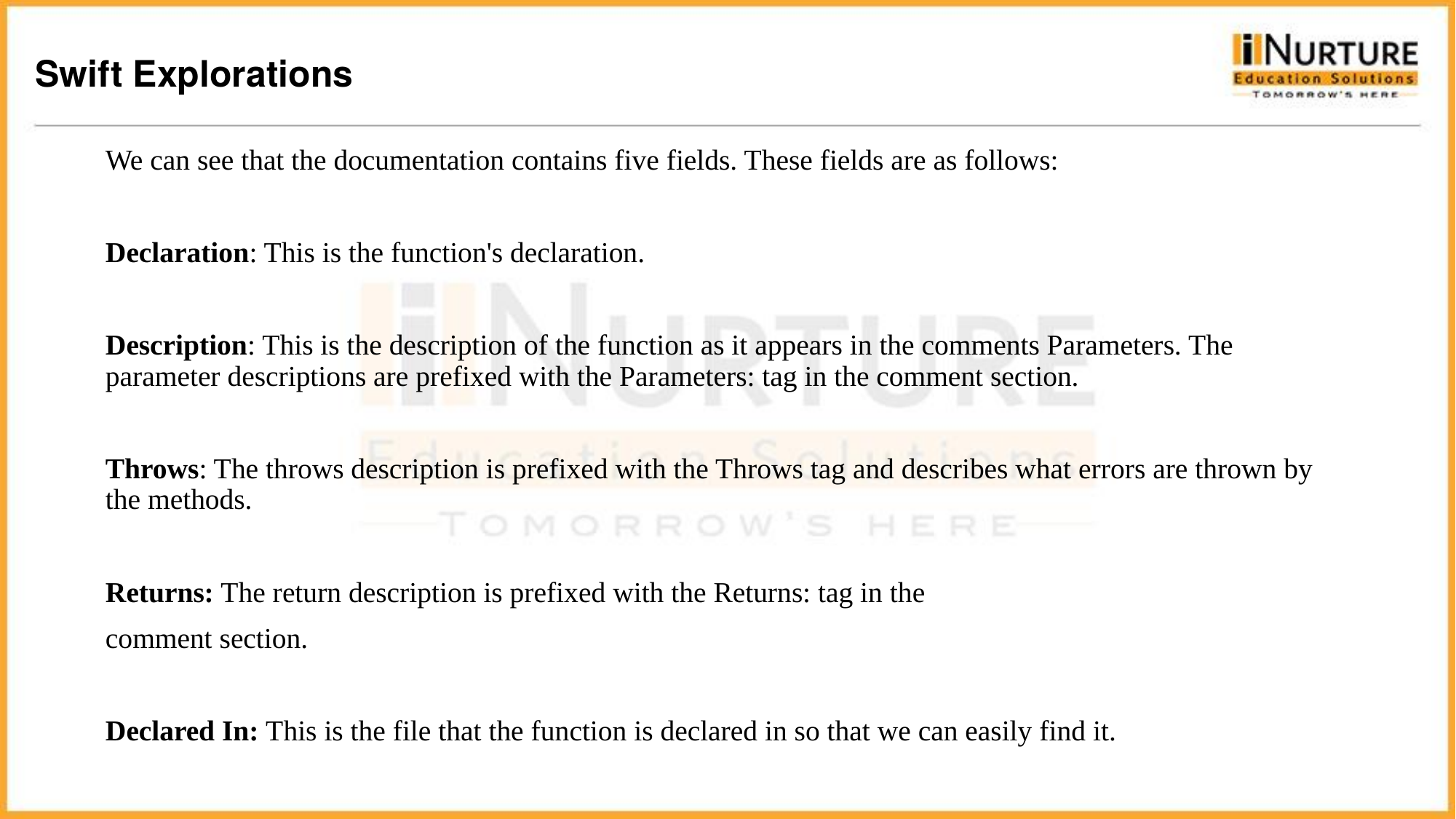

Swift Explorations
We can see that the documentation contains five fields. These fields are as follows:

Declaration: This is the function's declaration.

Description: This is the description of the function as it appears in the comments Parameters. The parameter descriptions are prefixed with the Parameters: tag in the comment section.

Throws: The throws description is prefixed with the Throws tag and describes what errors are thrown by the methods.

Returns: The return description is prefixed with the Returns: tag in the
comment section.

Declared In: This is the file that the function is declared in so that we can easily find it.